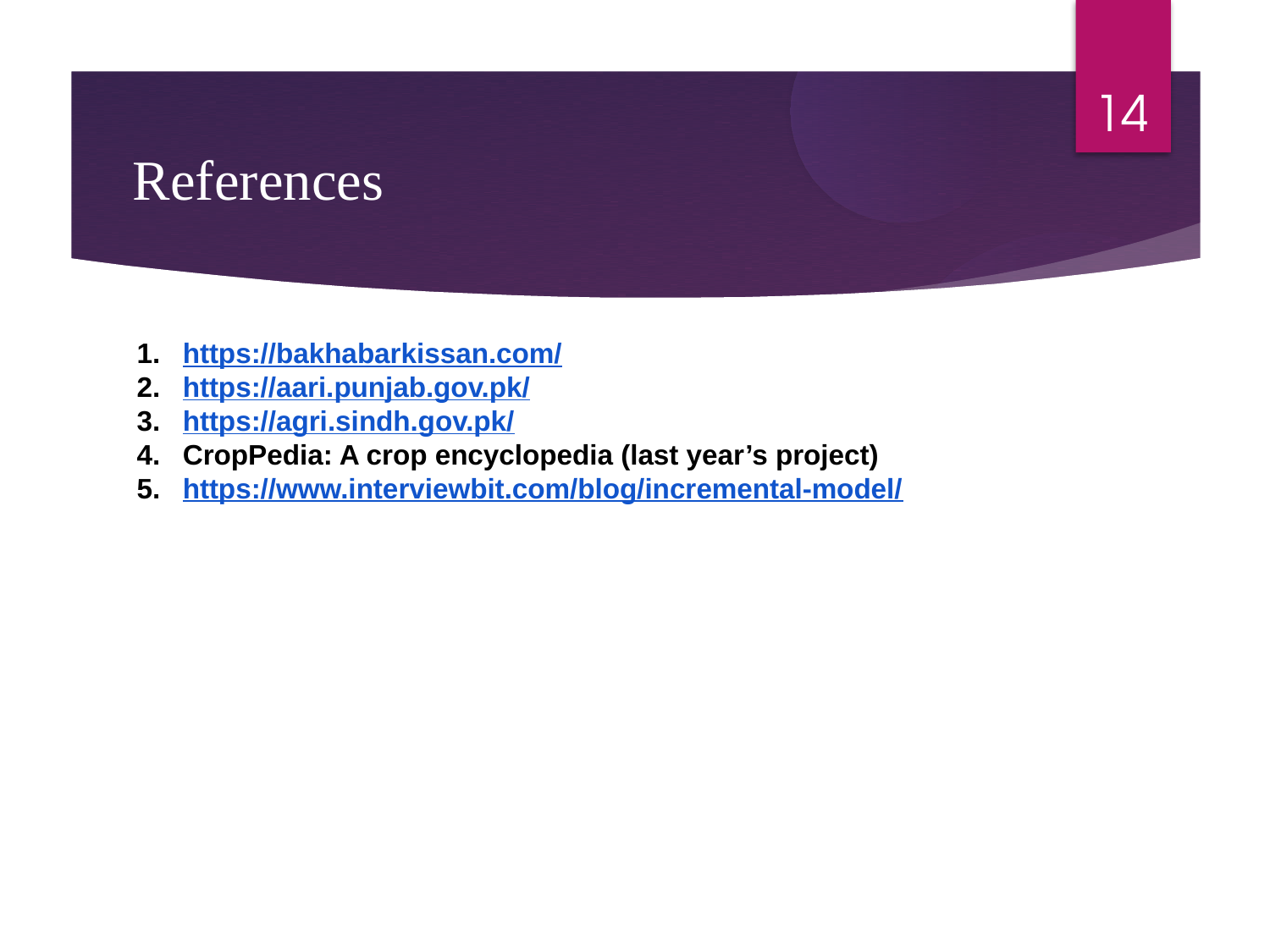

14
References
https://bakhabarkissan.com/
https://aari.punjab.gov.pk/
https://agri.sindh.gov.pk/
CropPedia: A crop encyclopedia (last year’s project)
https://www.interviewbit.com/blog/incremental-model/